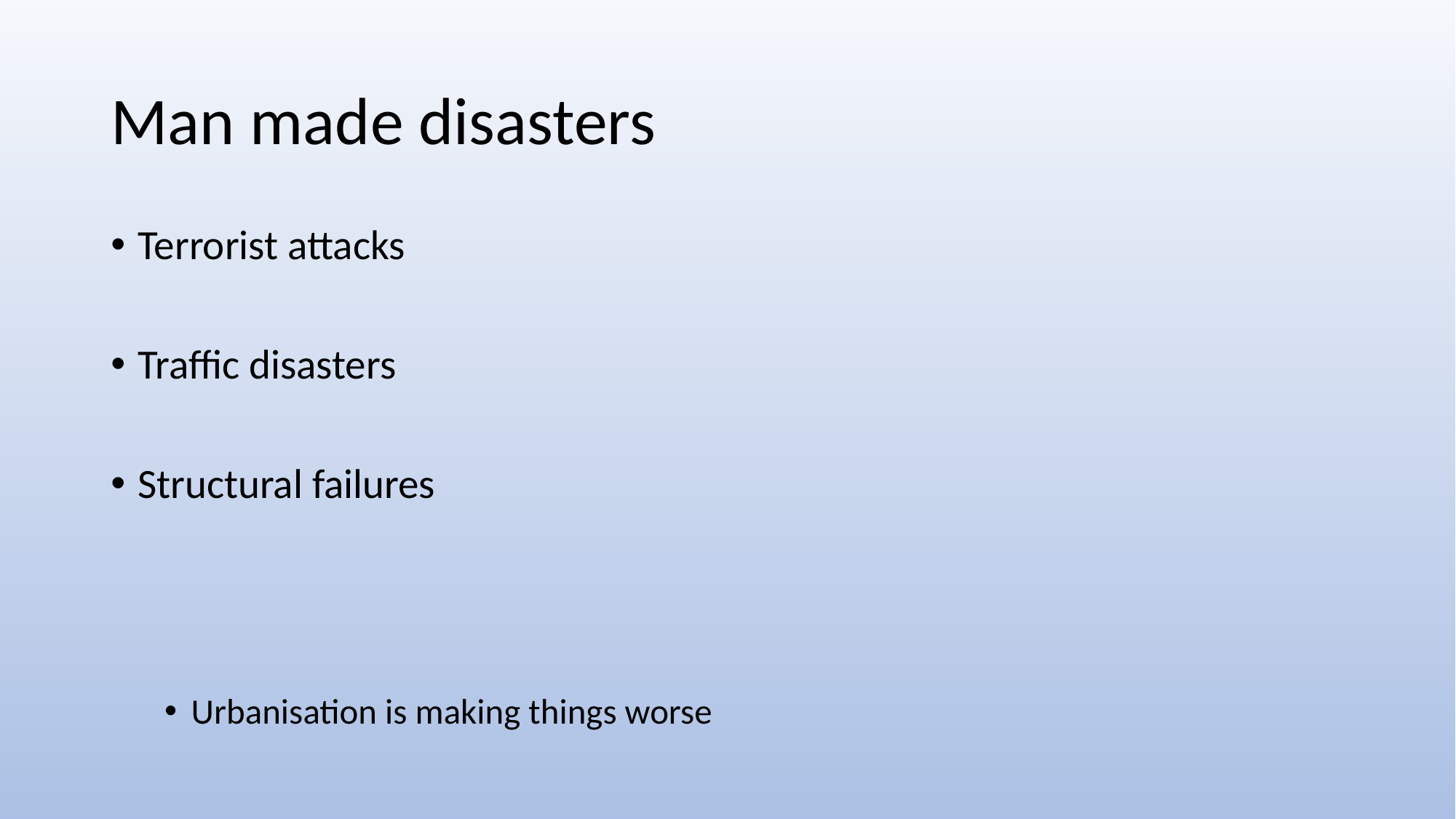

# Man made disasters
Terrorist attacks

Traffic disasters

Structural failures

Urbanisation is making things worse